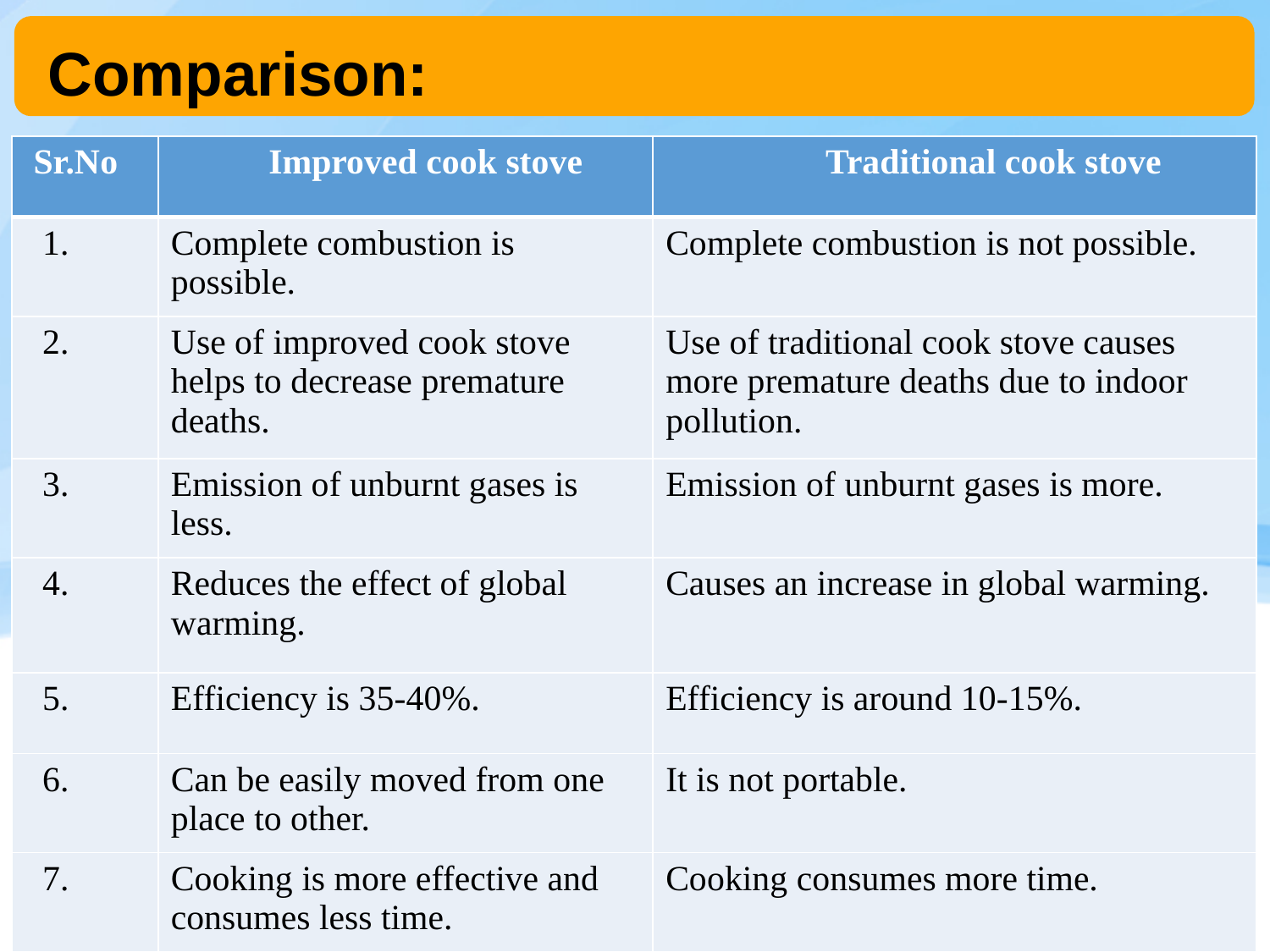

Comparison:
| Sr.No | Improved cook stove | Traditional cook stove |
| --- | --- | --- |
| 1. | Complete combustion is possible. | Complete combustion is not possible. |
| 2. | Use of improved cook stove helps to decrease premature deaths. | Use of traditional cook stove causes more premature deaths due to indoor pollution. |
| 3. | Emission of unburnt gases is less. | Emission of unburnt gases is more. |
| 4. | Reduces the effect of global warming. | Causes an increase in global warming. |
| 5. | Efficiency is 35-40%. | Efficiency is around 10-15%. |
| 6. | Can be easily moved from one place to other. | It is not portable. |
| 7. | Cooking is more effective and consumes less time. | Cooking consumes more time. |